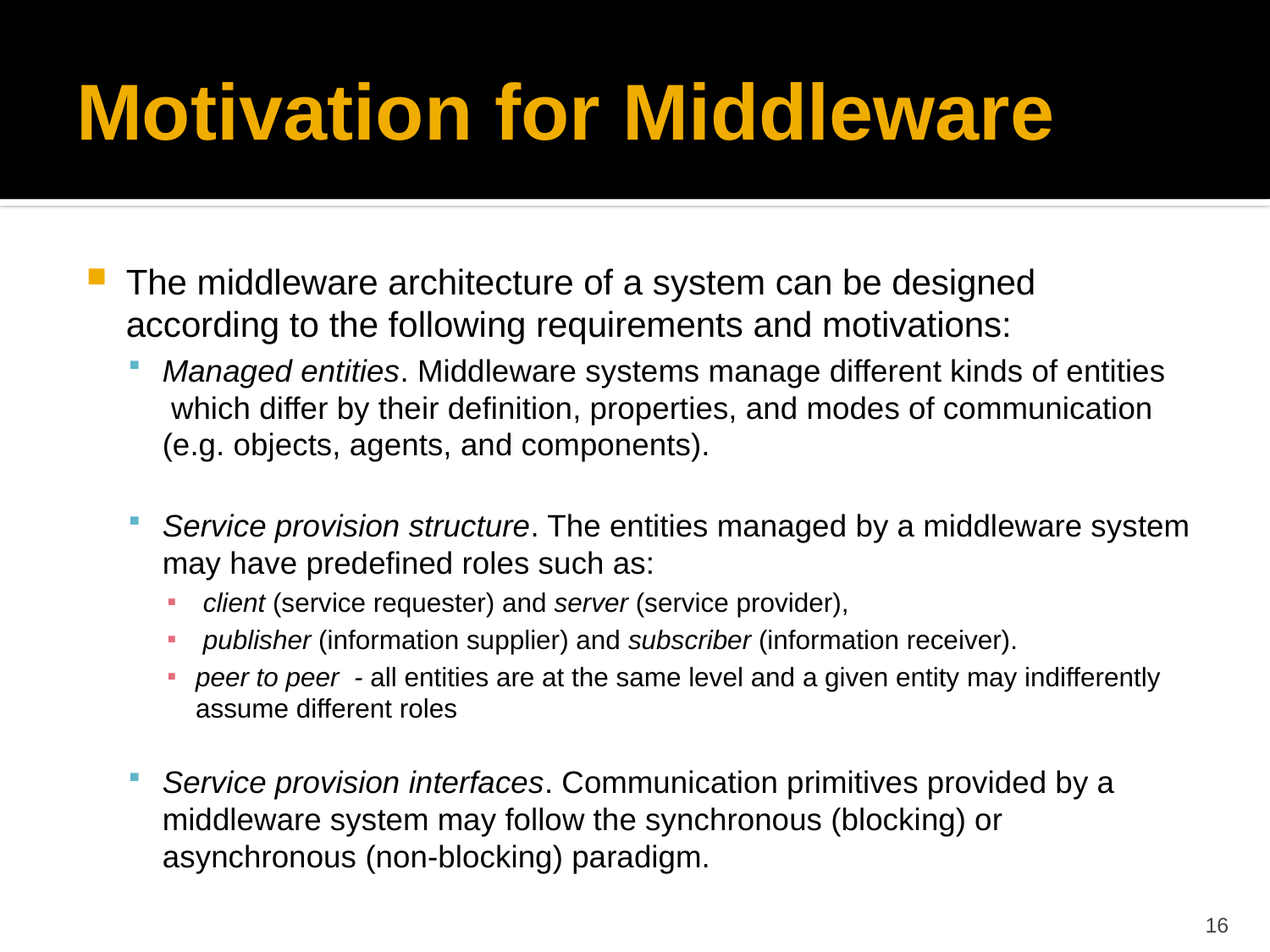

# Motivation for Middleware
The middleware architecture of a system can be designed according to the following requirements and motivations:
Managed entities. Middleware systems manage different kinds of entities  which differ by their definition, properties, and modes of communication (e.g. objects, agents, and components).
Service provision structure. The entities managed by a middleware system may have predefined roles such as:
 client (service requester) and server (service provider),
 publisher (information supplier) and subscriber (information receiver).
peer to peer  - all entities are at the same level and a given entity may indifferently assume different roles
Service provision interfaces. Communication primitives provided by a middleware system may follow the synchronous (blocking) or asynchronous (non-blocking) paradigm.
16